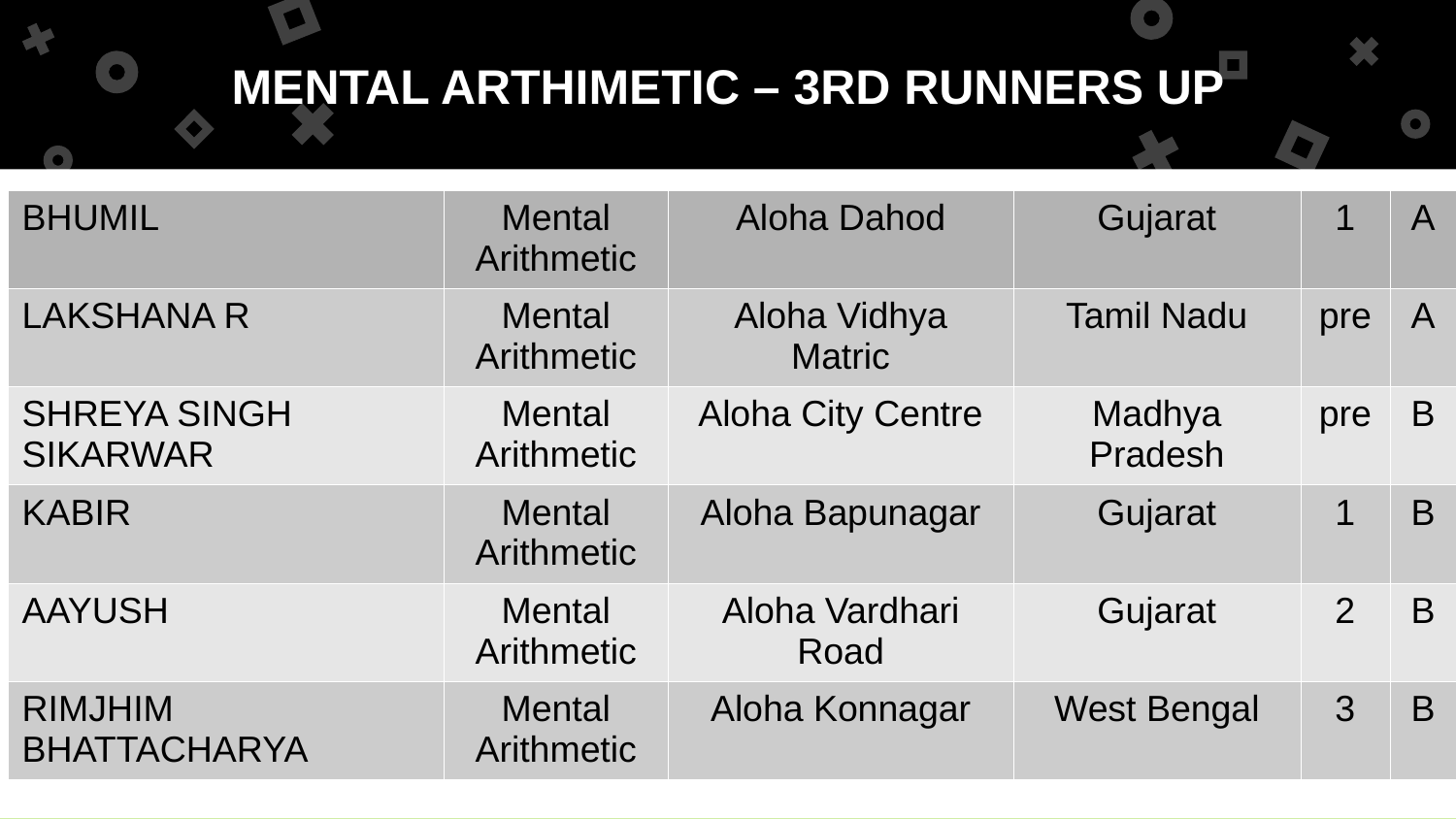

MENTAL ARTHIMETIC – 3RD RUNNERS UP
| BHUMIL | Mental Arithmetic | Aloha Dahod | Gujarat | 1 | A |
| --- | --- | --- | --- | --- | --- |
| LAKSHANA R | Mental Arithmetic | Aloha Vidhya Matric | Tamil Nadu | pre | A |
| SHREYA SINGH SIKARWAR | Mental Arithmetic | Aloha City Centre | Madhya Pradesh | pre | B |
| KABIR | Mental Arithmetic | Aloha Bapunagar | Gujarat | 1 | B |
| AAYUSH | Mental Arithmetic | Aloha Vardhari Road | Gujarat | 2 | B |
| RIMJHIM BHATTACHARYA | Mental Arithmetic | Aloha Konnagar | West Bengal | 3 | B |